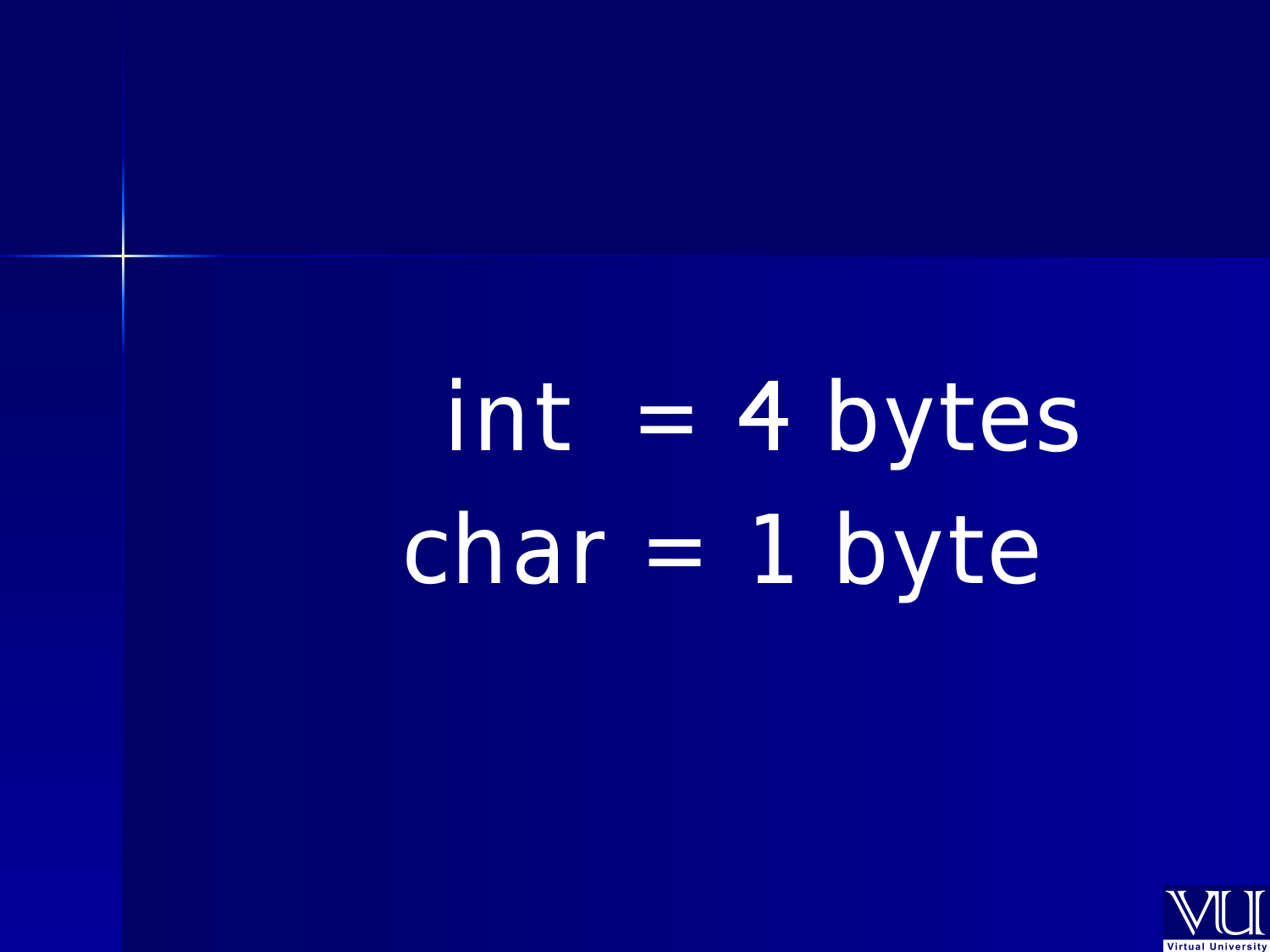

int  = 4 bytes
char = 1 byte